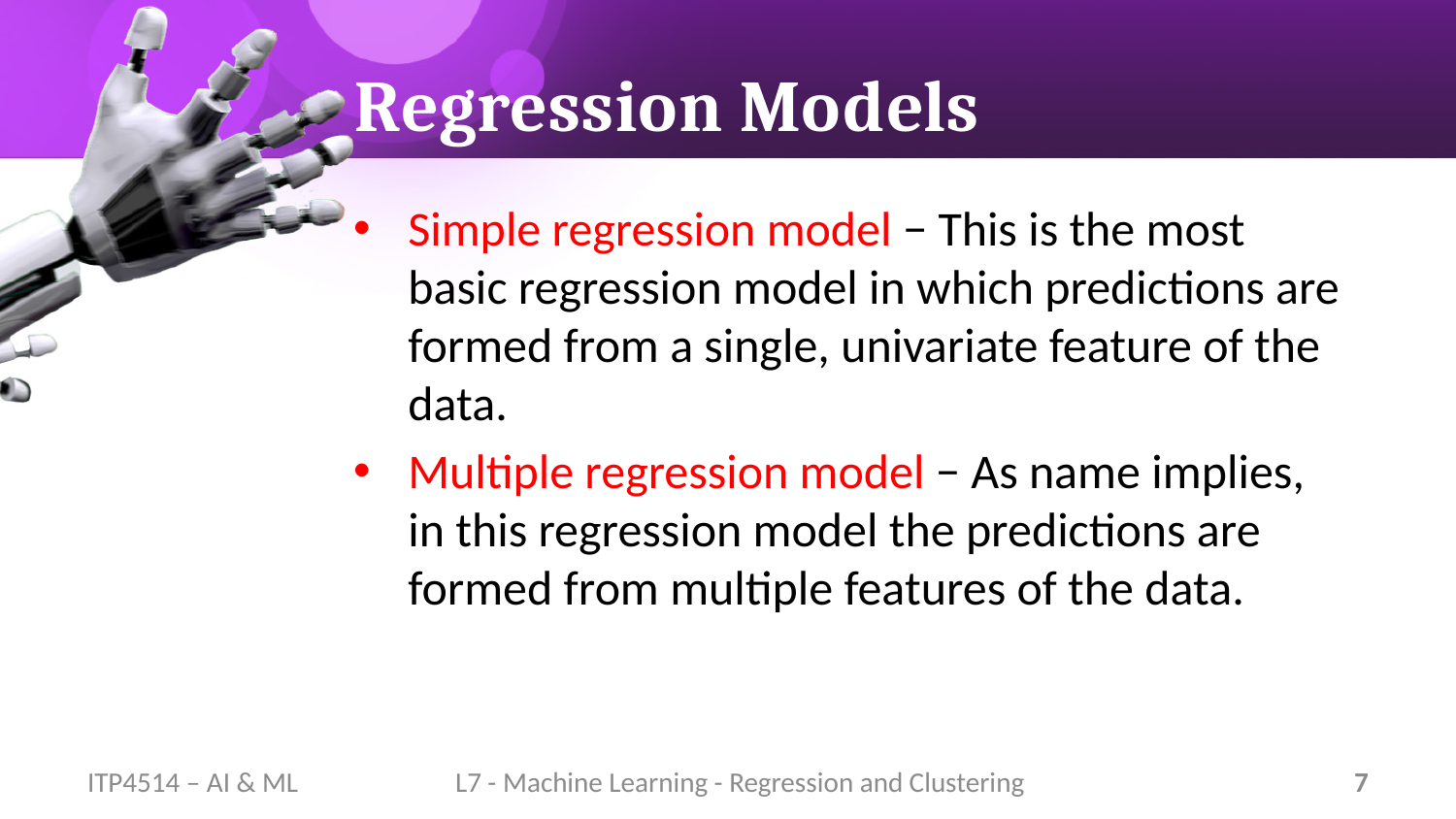

# Regression Models
Simple regression model − This is the most basic regression model in which predictions are formed from a single, univariate feature of the data.
Multiple regression model − As name implies, in this regression model the predictions are formed from multiple features of the data.
ITP4514 – AI & ML
L7 - Machine Learning - Regression and Clustering
7